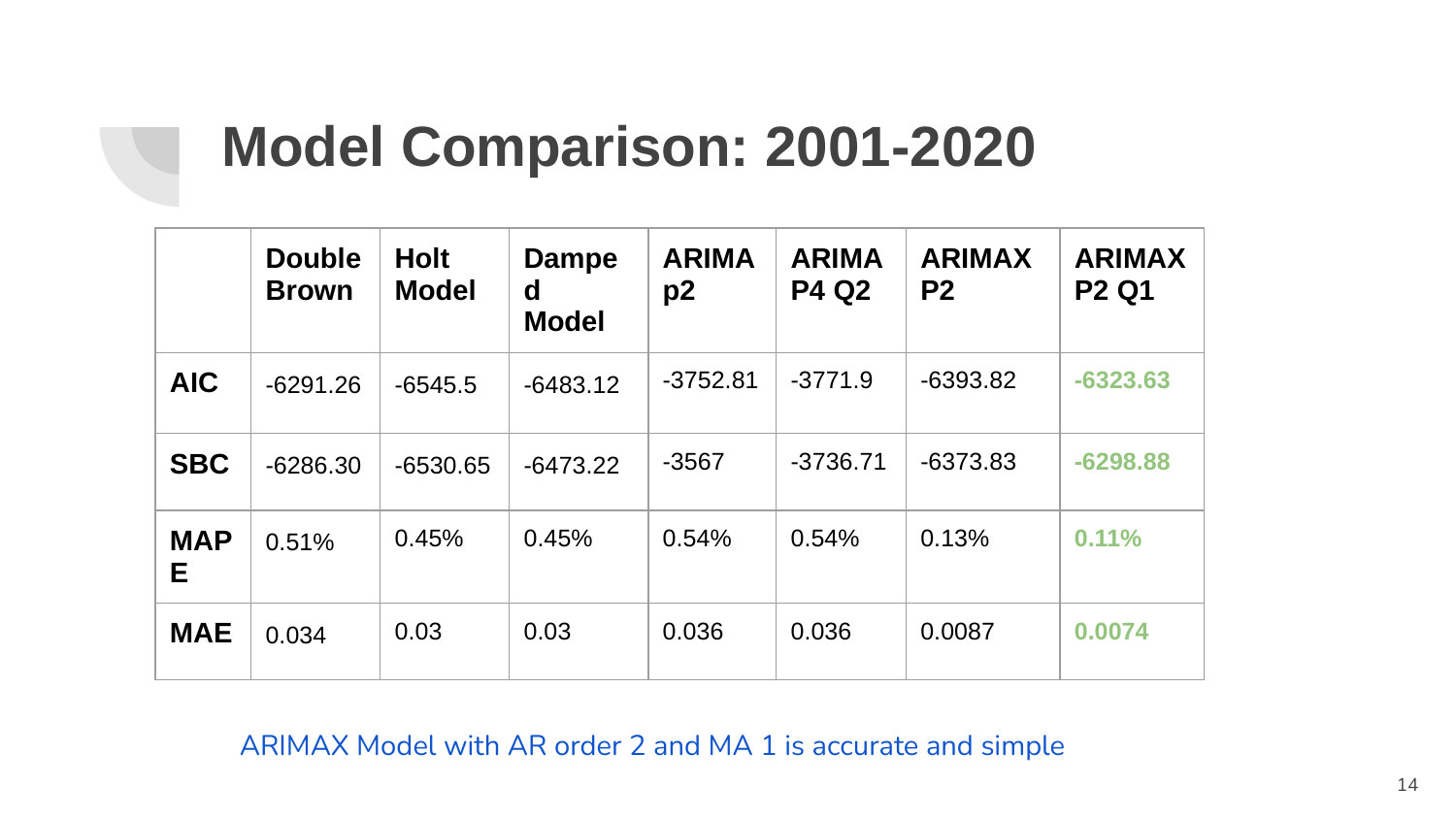

# Model Comparison: 2001-2020
|  | Double Brown | Holt Model | Damped Model | ARIMAp2 | ARIMA P4 Q2 | ARIMAX P2 | ARIMAX P2 Q1 |
| --- | --- | --- | --- | --- | --- | --- | --- |
| AIC | -6291.26 | -6545.5 | -6483.12 | -3752.81 | -3771.9 | -6393.82 | -6323.63 |
| SBC | -6286.30 | -6530.65 | -6473.22 | -3567 | -3736.71 | -6373.83 | -6298.88 |
| MAPE | 0.51% | 0.45% | 0.45% | 0.54% | 0.54% | 0.13% | 0.11% |
| MAE | 0.034 | 0.03 | 0.03 | 0.036 | 0.036 | 0.0087 | 0.0074 |
ARIMAX Model with AR order 2 and MA 1 is accurate and simple
14